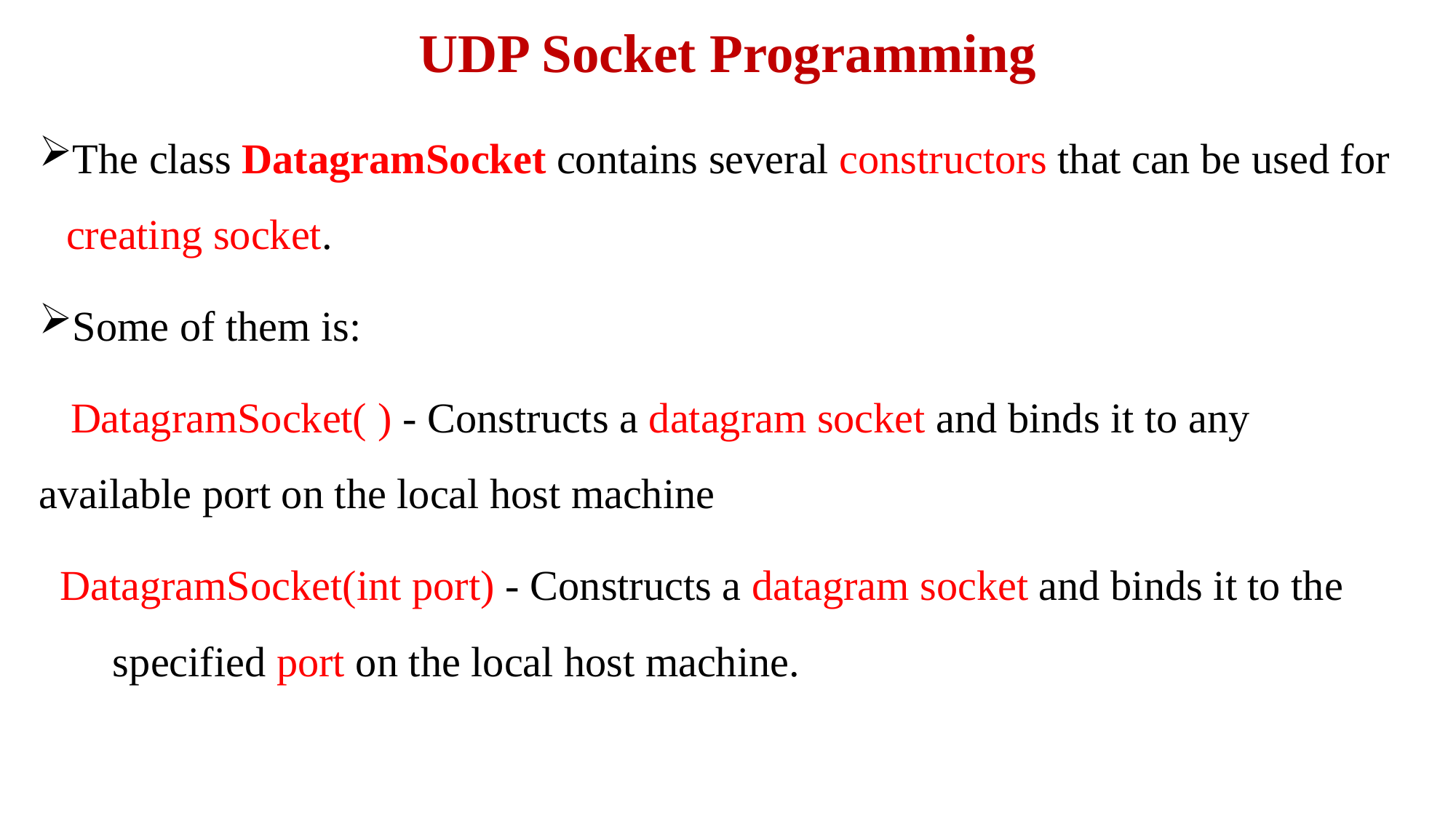

# UDP Socket Programming
The class DatagramSocket contains several constructors that can be used for creating socket.
Some of them is:
   DatagramSocket( ) - Constructs a datagram socket and binds it to any              available port on the local host machine
  DatagramSocket(int port) - Constructs a datagram socket and binds it to the              specified port on the local host machine.